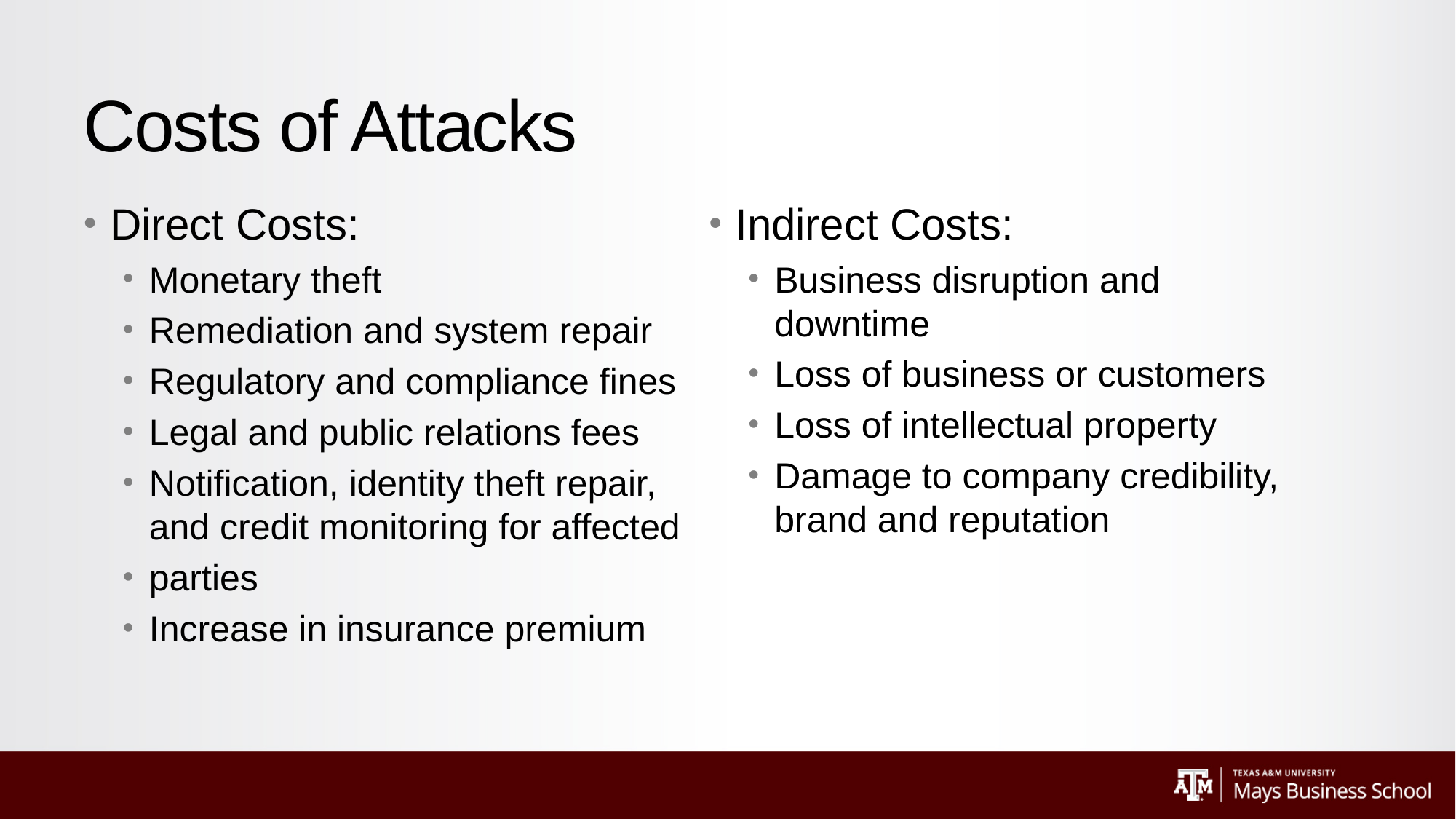

# Costs of Attacks
Direct Costs:
Monetary theft
Remediation and system repair
Regulatory and compliance fines
Legal and public relations fees
Notification, identity theft repair, and credit monitoring for affected
parties
Increase in insurance premium
Indirect Costs:
Business disruption and downtime
Loss of business or customers
Loss of intellectual property
Damage to company credibility, brand and reputation